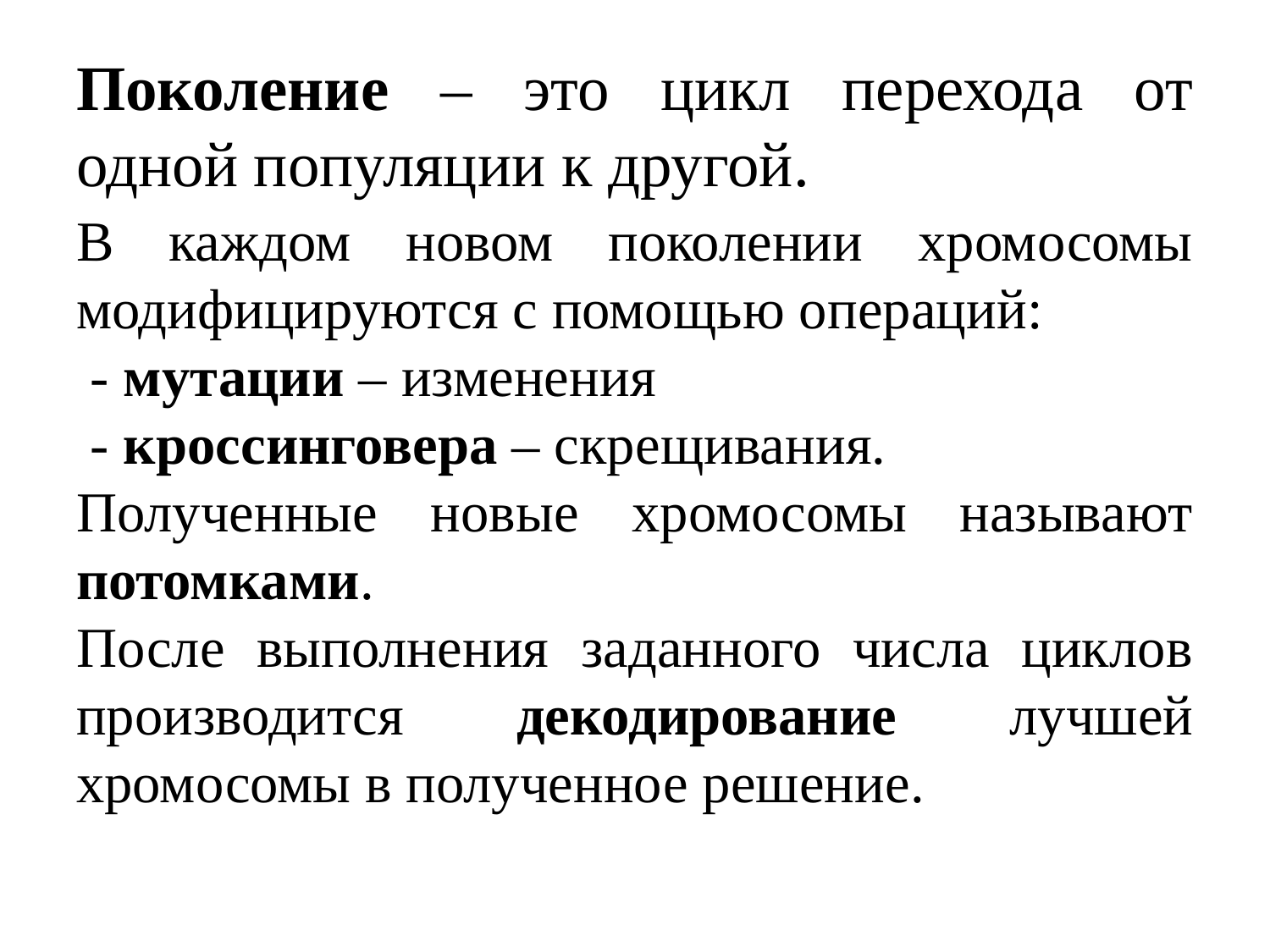

# Поколение – это цикл перехода от одной популяции к другой.
В каждом новом поколении хромосомы модифицируются с помощью операций:
 - мутации – изменения
 - кроссинговера – скрещивания.
Полученные новые хромосомы называют потомками.
После выполнения заданного числа циклов производится декодирование лучшей хромосомы в полученное решение.